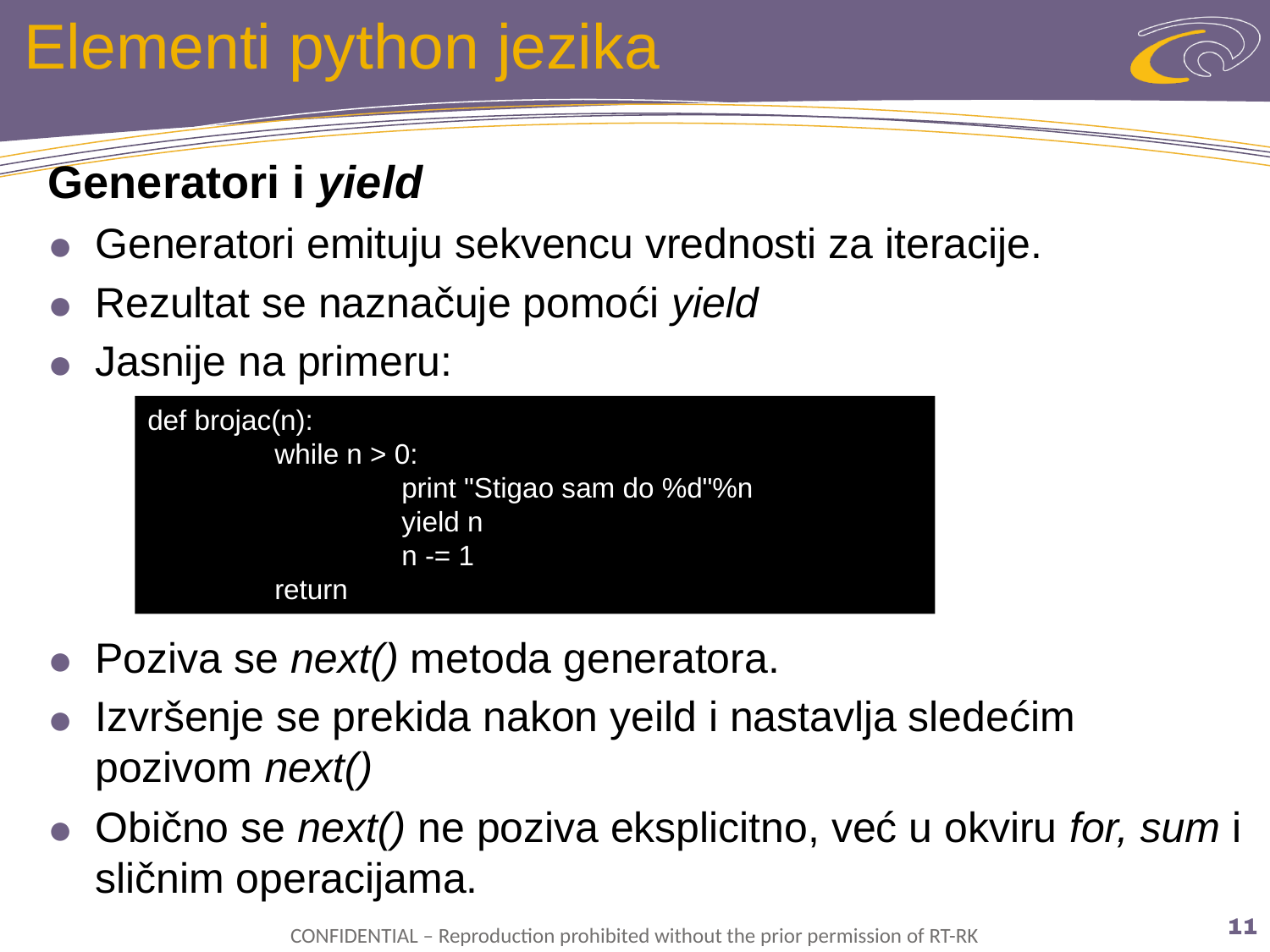

# Elementi python jezika
Generatori i yield
Generatori emituju sekvencu vrednosti za iteracije.
Rezultat se naznačuje pomoći yield
Jasnije na primeru:

Poziva se next() metoda generatora.
Izvršenje se prekida nakon yeild i nastavlja sledećim pozivom next()
Obično se next() ne poziva eksplicitno, već u okviru for, sum i sličnim operacijama.

def brojac(n):
	while n > 0:
		print "Stigao sam do %d"%n
		yield n
		n -= 1
	return